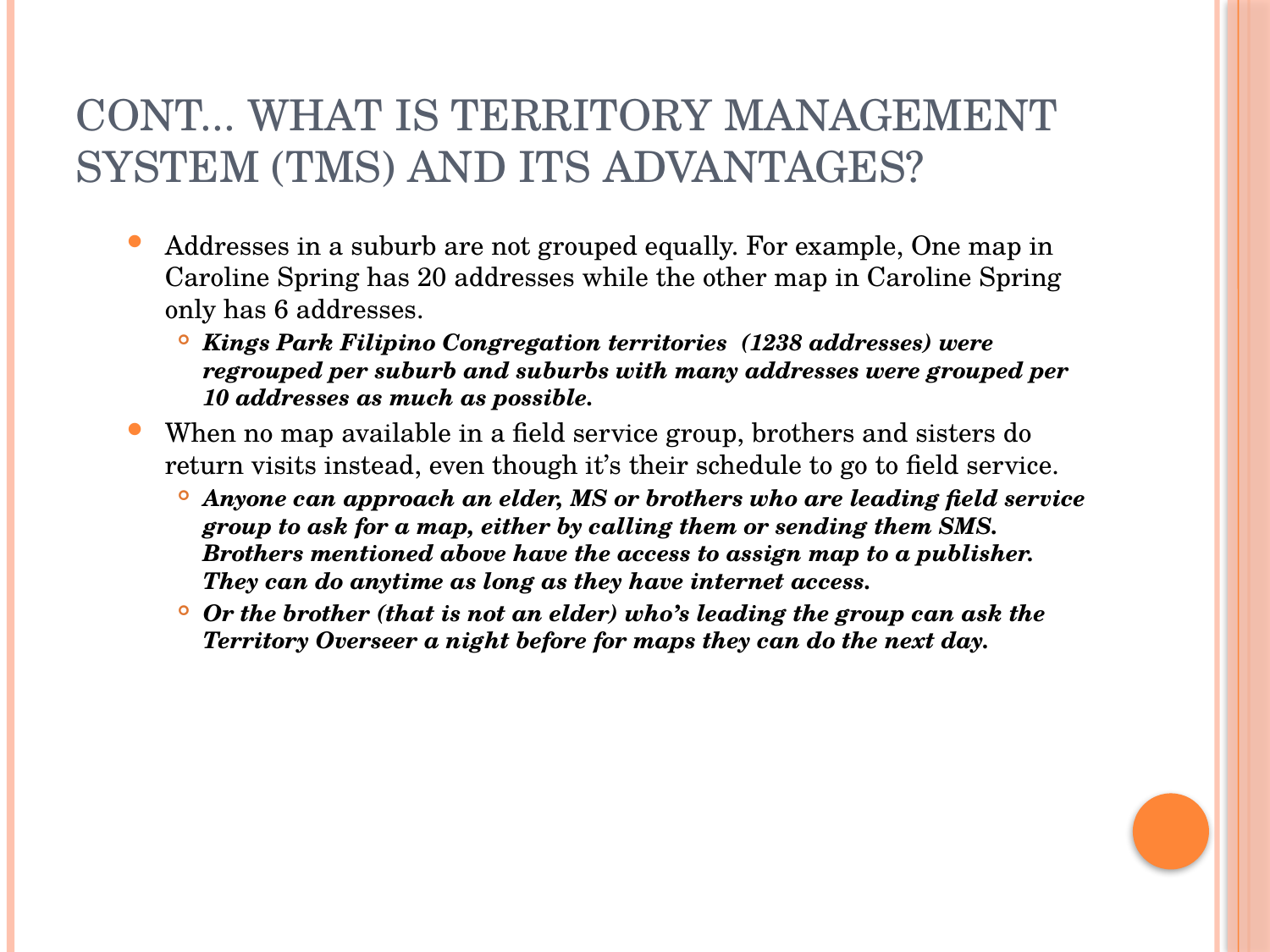

# cont... What is territory management system (tms) and its advantages?
Addresses in a suburb are not grouped equally. For example, One map in Caroline Spring has 20 addresses while the other map in Caroline Spring only has 6 addresses.
Kings Park Filipino Congregation territories  (1238 addresses) were regrouped per suburb and suburbs with many addresses were grouped per 10 addresses as much as possible.
When no map available in a field service group, brothers and sisters do return visits instead, even though it’s their schedule to go to field service.
Anyone can approach an elder, MS or brothers who are leading field service group to ask for a map, either by calling them or sending them SMS. Brothers mentioned above have the access to assign map to a publisher. They can do anytime as long as they have internet access.
Or the brother (that is not an elder) who’s leading the group can ask the Territory Overseer a night before for maps they can do the next day.